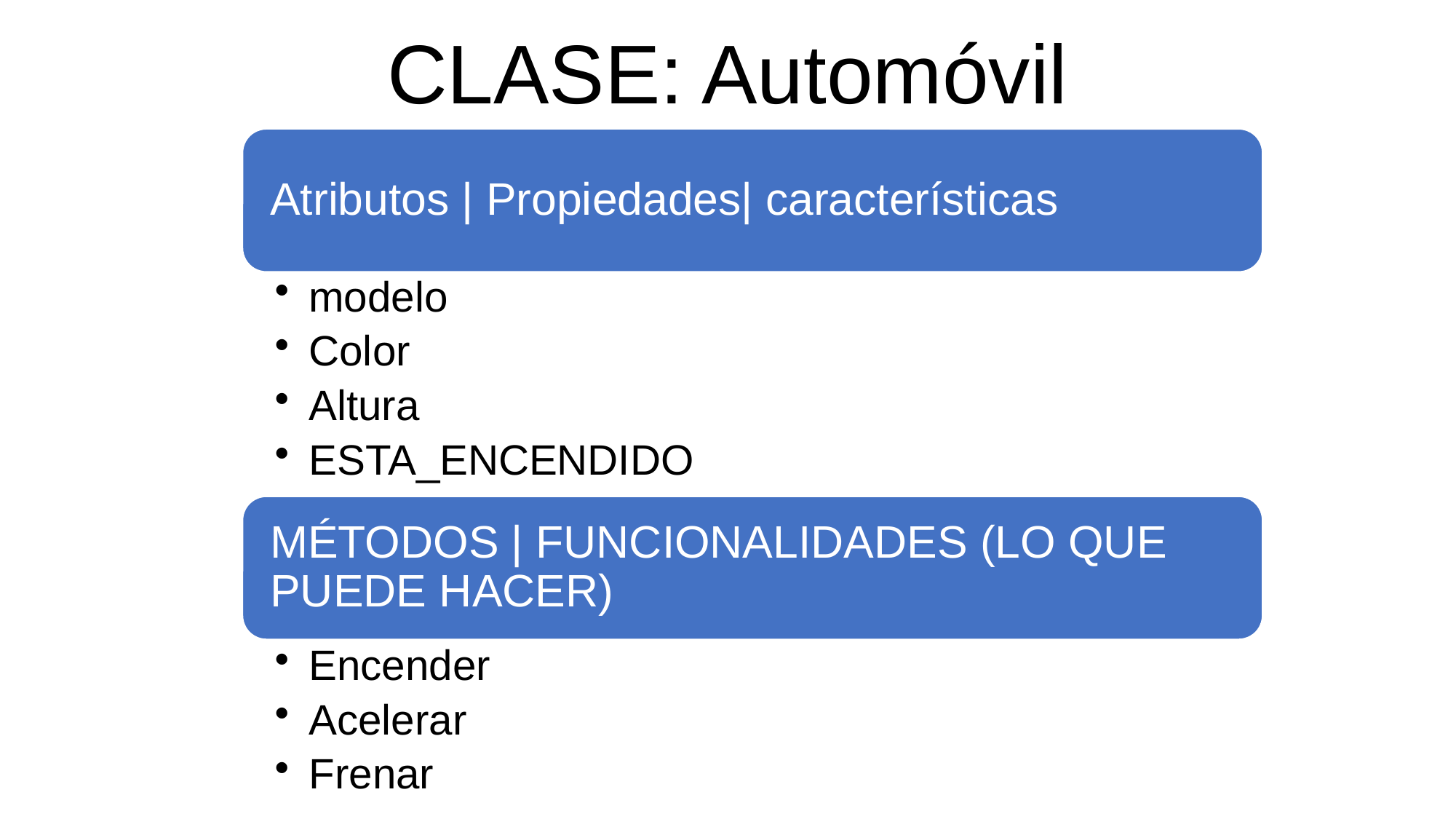

CLASE: Automóvil
Atributos | Propiedades| características
modelo
Color
Altura
ESTA_ENCENDIDO
MÉTODOS | FUNCIONALIDADES (LO QUE PUEDE HACER)
Encender
Acelerar
Frenar